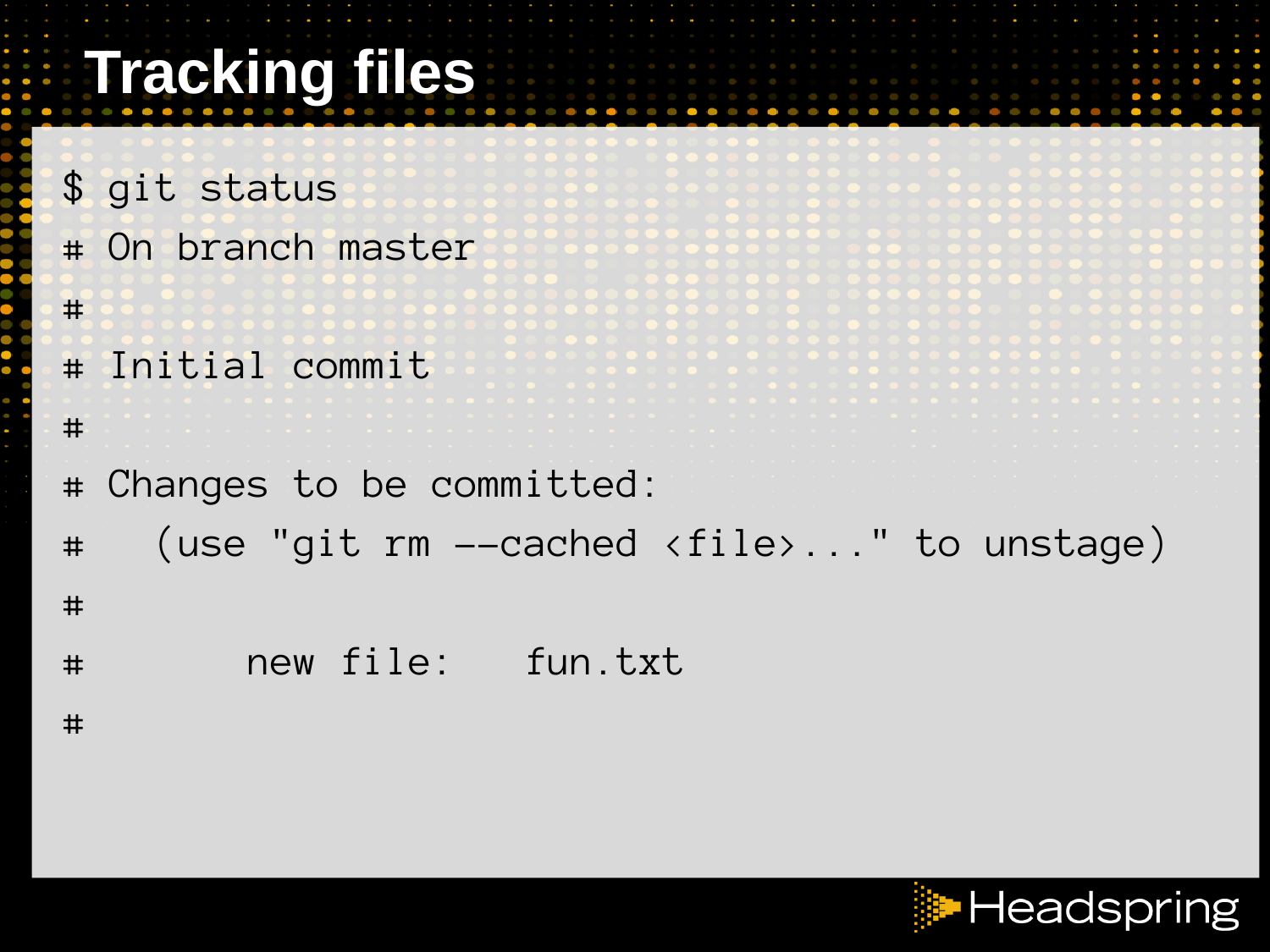

# Tracking files
$ git status
# On branch master
#
# Initial commit
#
# Changes to be committed:
#   (use "git rm --cached <file>..." to unstage)
#
#       new file:   fun.txt
#